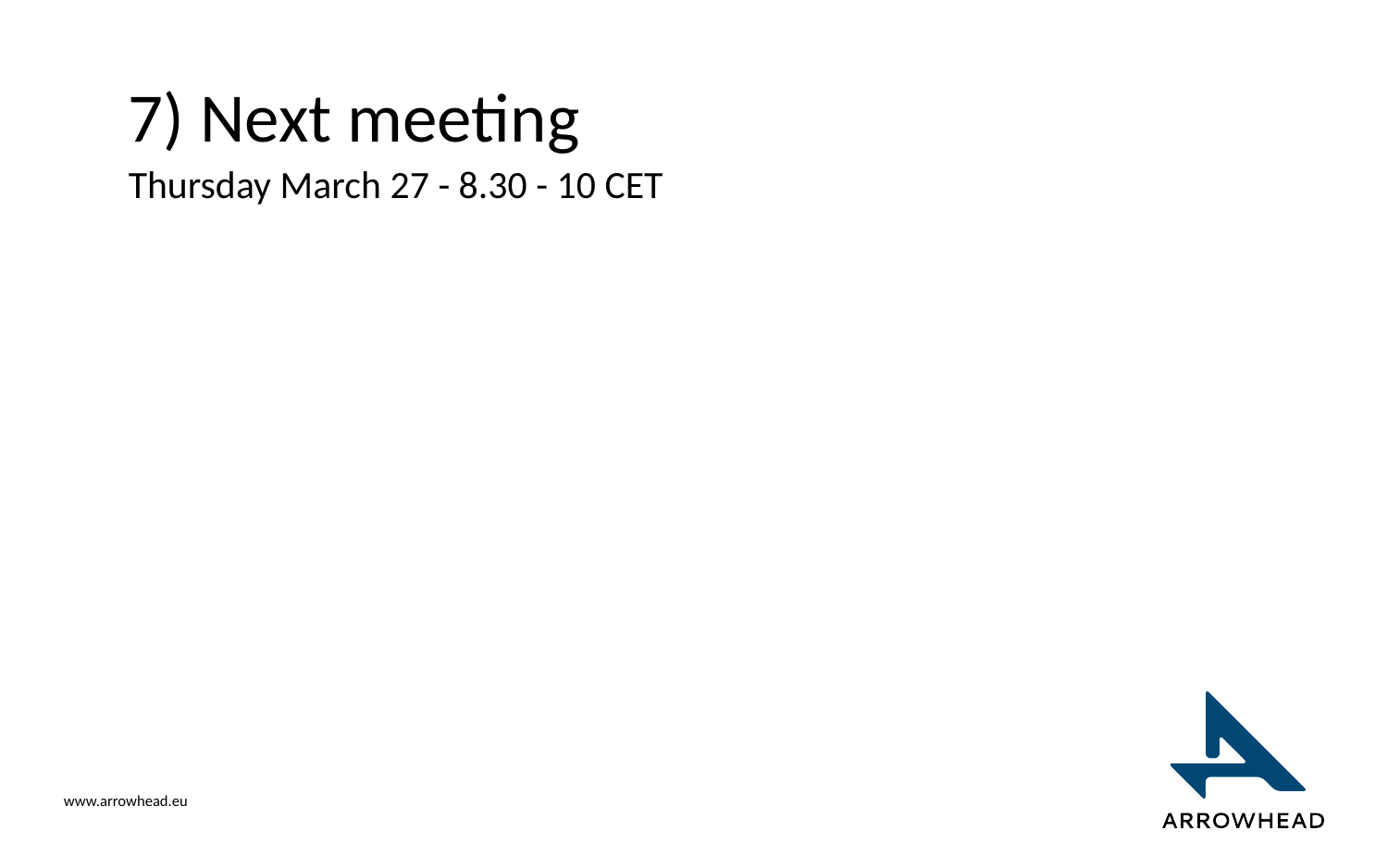

# 7) Next meeting
Thursday March 27 - 8.30 - 10 CET